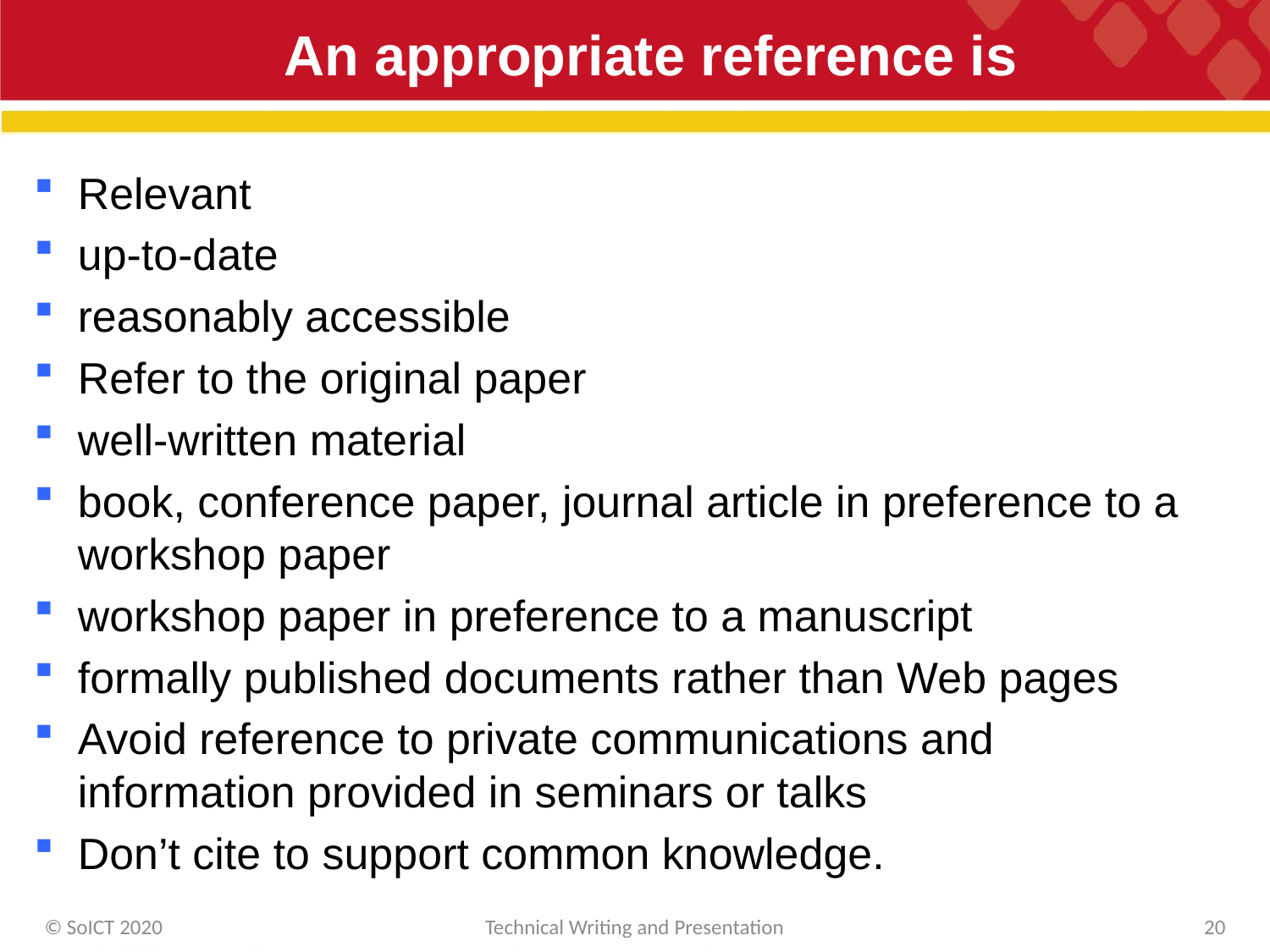

# An appropriate reference is
Relevant
up-to-date
reasonably accessible
Refer to the original paper
well-written material
book, conference paper, journal article in preference to a workshop paper
workshop paper in preference to a manuscript
formally published documents rather than Web pages
Avoid reference to private communications and information provided in seminars or talks
Don’t cite to support common knowledge.
© SoICT 2020
Technical Writing and Presentation
20